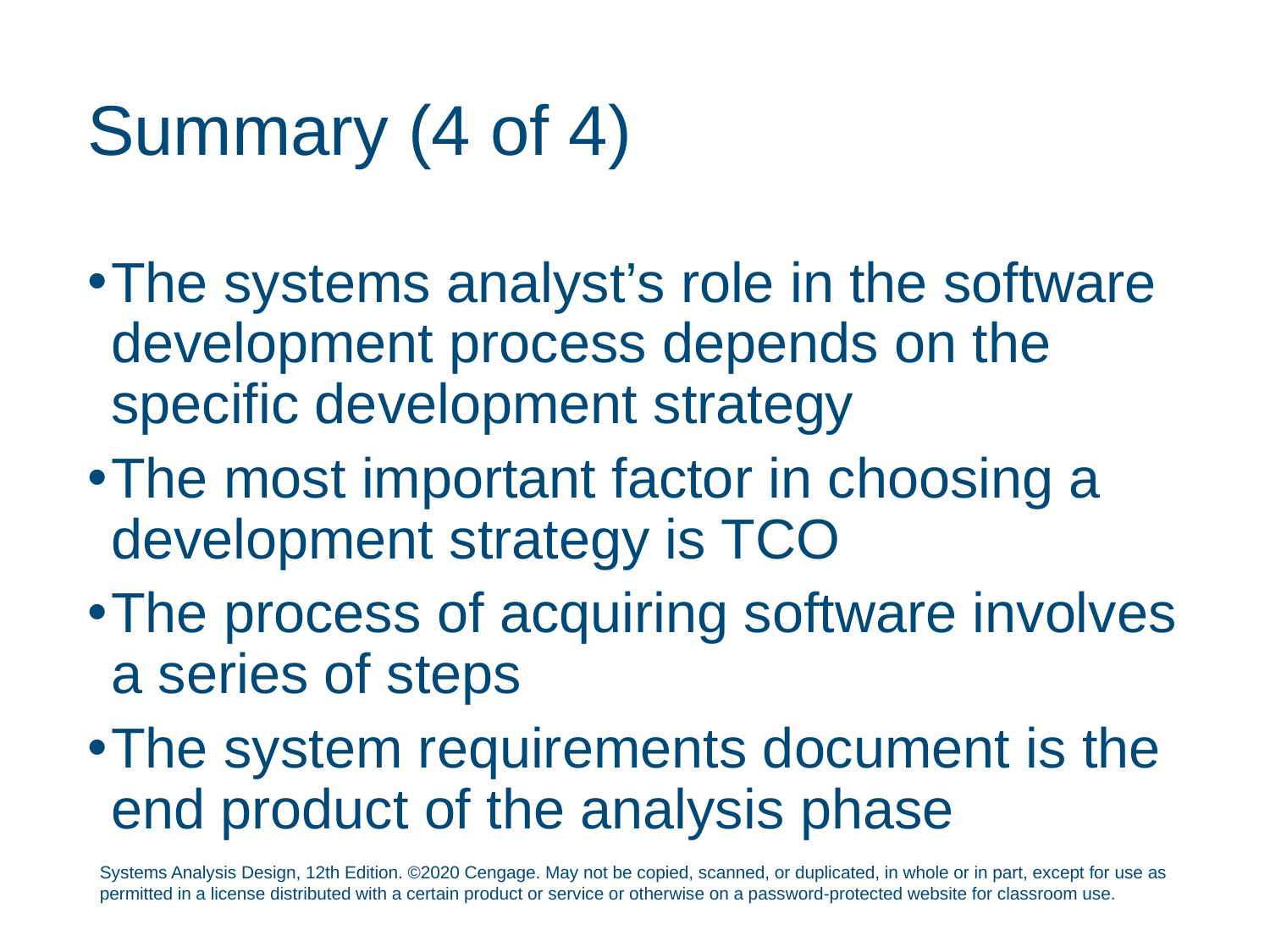

# Summary (4 of 4)
The systems analyst’s role in the software development process depends on the specific development strategy
The most important factor in choosing a development strategy is TCO
The process of acquiring software involves a series of steps
The system requirements document is the end product of the analysis phase

Systems Analysis Design, 12th Edition. ©2020 Cengage. May not be copied, scanned, or duplicated, in whole or in part, except for use as permitted in a license distributed with a certain product or service or otherwise on a password-protected website for classroom use.